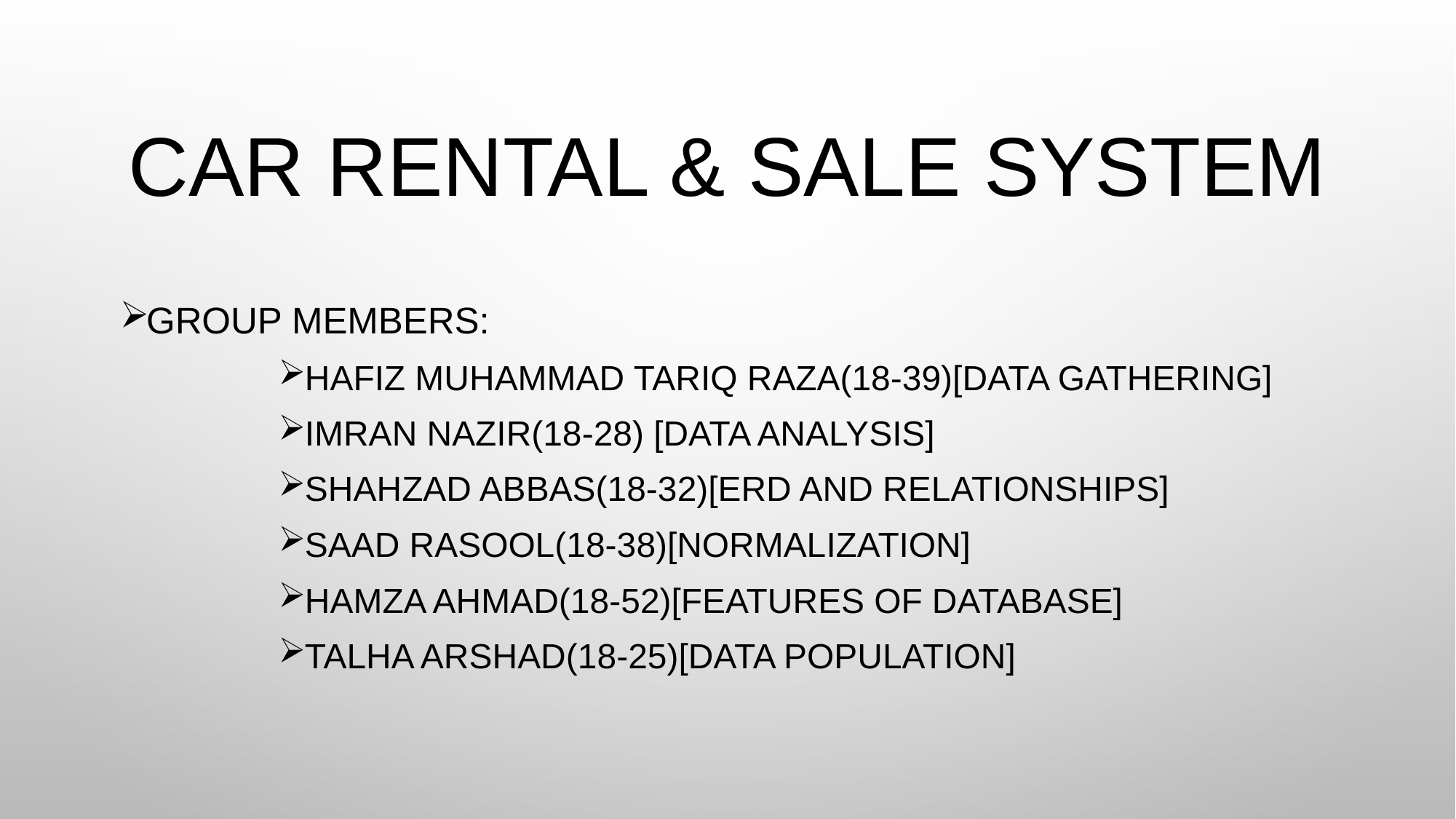

# Car Rental & Sale System
Group Members:
Hafiz Muhammad Tariq Raza(18-39)[Data Gathering]
Imran Nazir(18-28) [Data Analysis]
Shahzad Abbas(18-32)[ERD and Relationships]
Saad Rasool(18-38)[Normalization]
Hamza Ahmad(18-52)[Features of Database]
Talha Arshad(18-25)[Data Population]